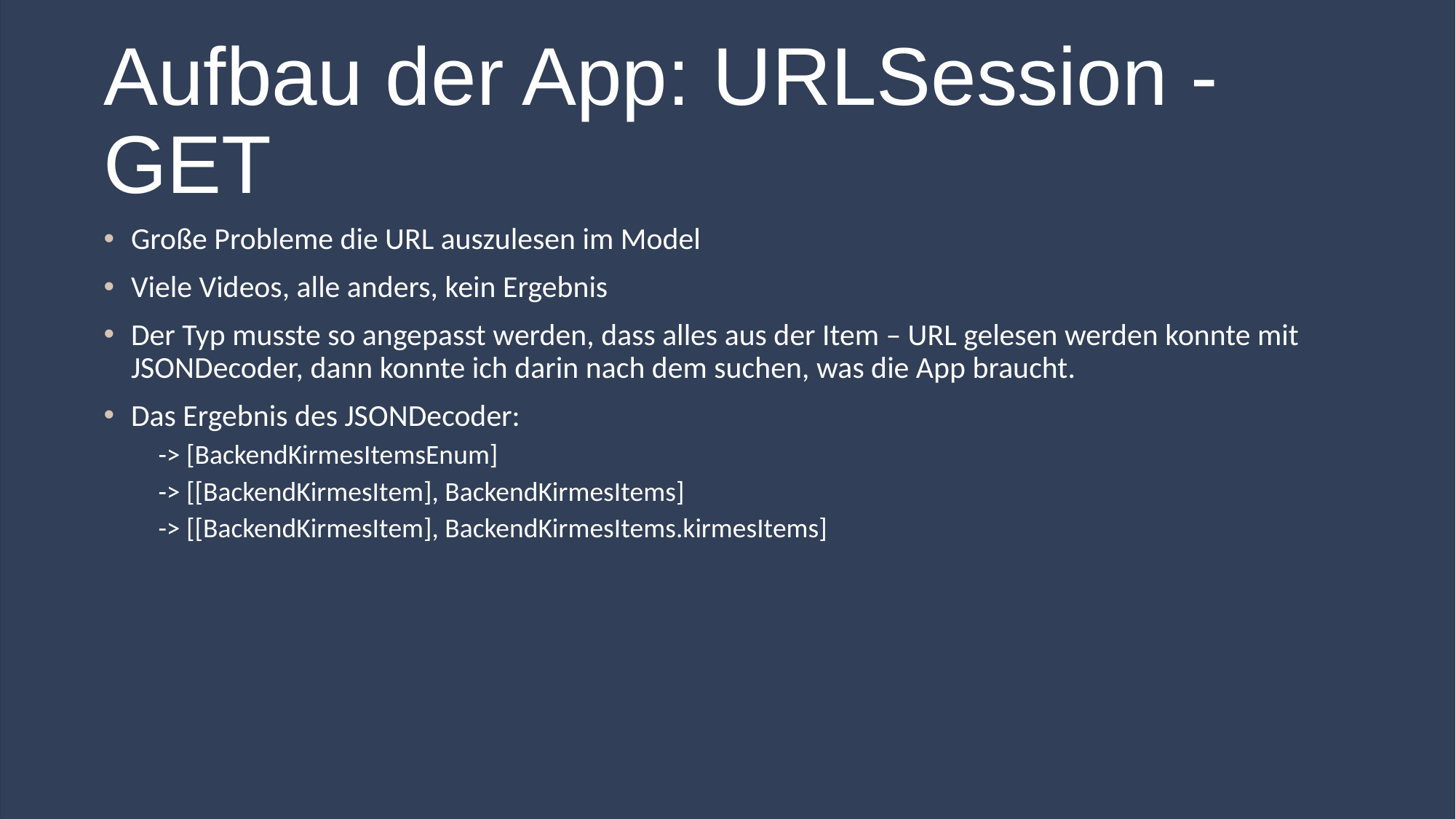

# Aufbau der App: URLSession - GET
Große Probleme die URL auszulesen im Model
Viele Videos, alle anders, kein Ergebnis
Der Typ musste so angepasst werden, dass alles aus der Item – URL gelesen werden konnte mit JSONDecoder, dann konnte ich darin nach dem suchen, was die App braucht.
Das Ergebnis des JSONDecoder:
-> [BackendKirmesItemsEnum]
-> [[BackendKirmesItem], BackendKirmesItems]
-> [[BackendKirmesItem], BackendKirmesItems.kirmesItems]